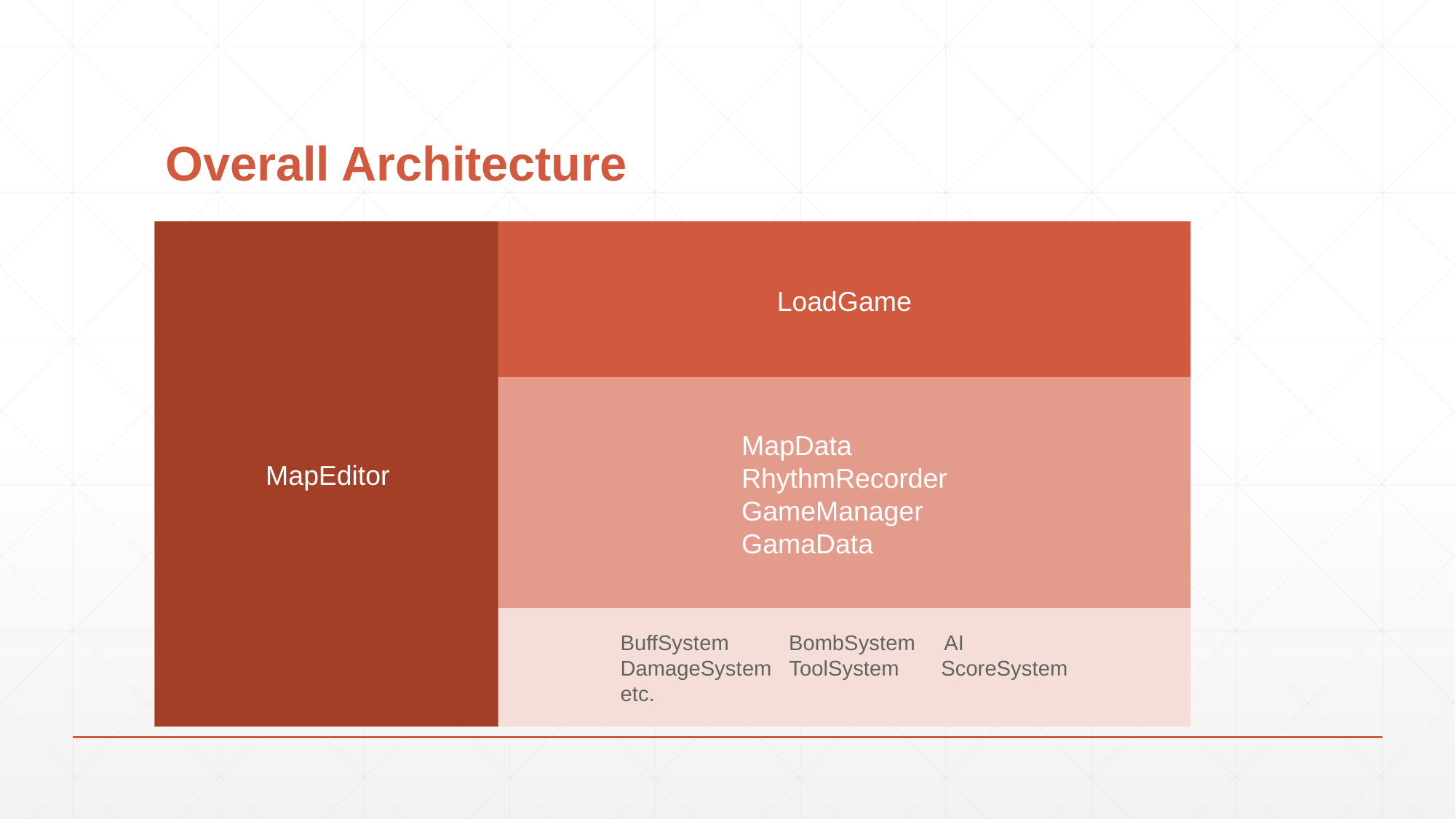

# Overall Architecture
MapEditor
LoadGame
MapData
RhythmRecorder
GameManager
GamaData
BuffSystem          BombSystem     AI
DamageSystem   ToolSystem       ScoreSystem
etc.